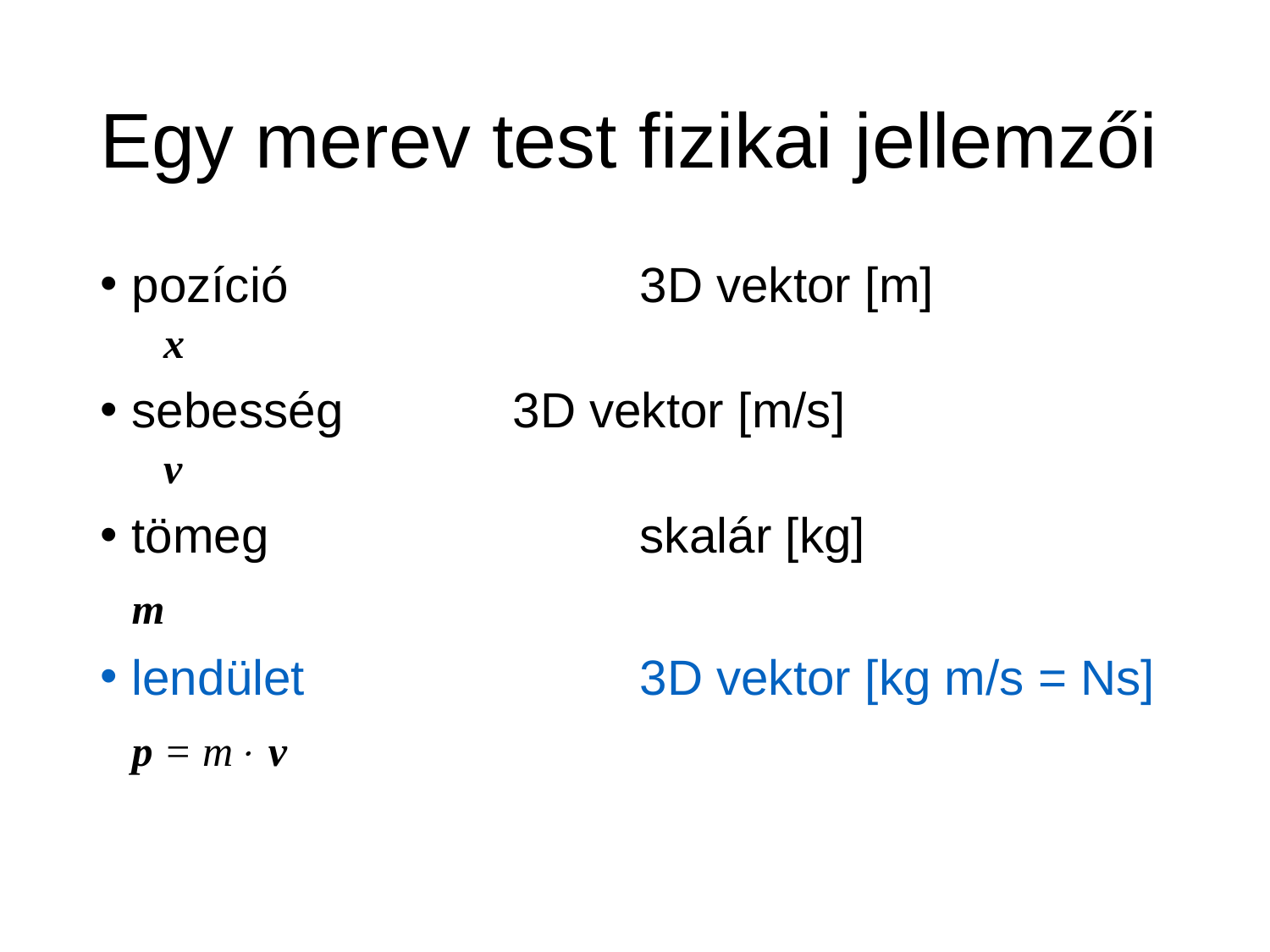

# Egy merev test fizikai jellemzői
pozíció			3D vektor [m]
x
sebesség		3D vektor [m/s]
v
tömeg			skalár [kg]
	m
lendület			3D vektor [kg m/s = Ns]
	p = m⋅ v